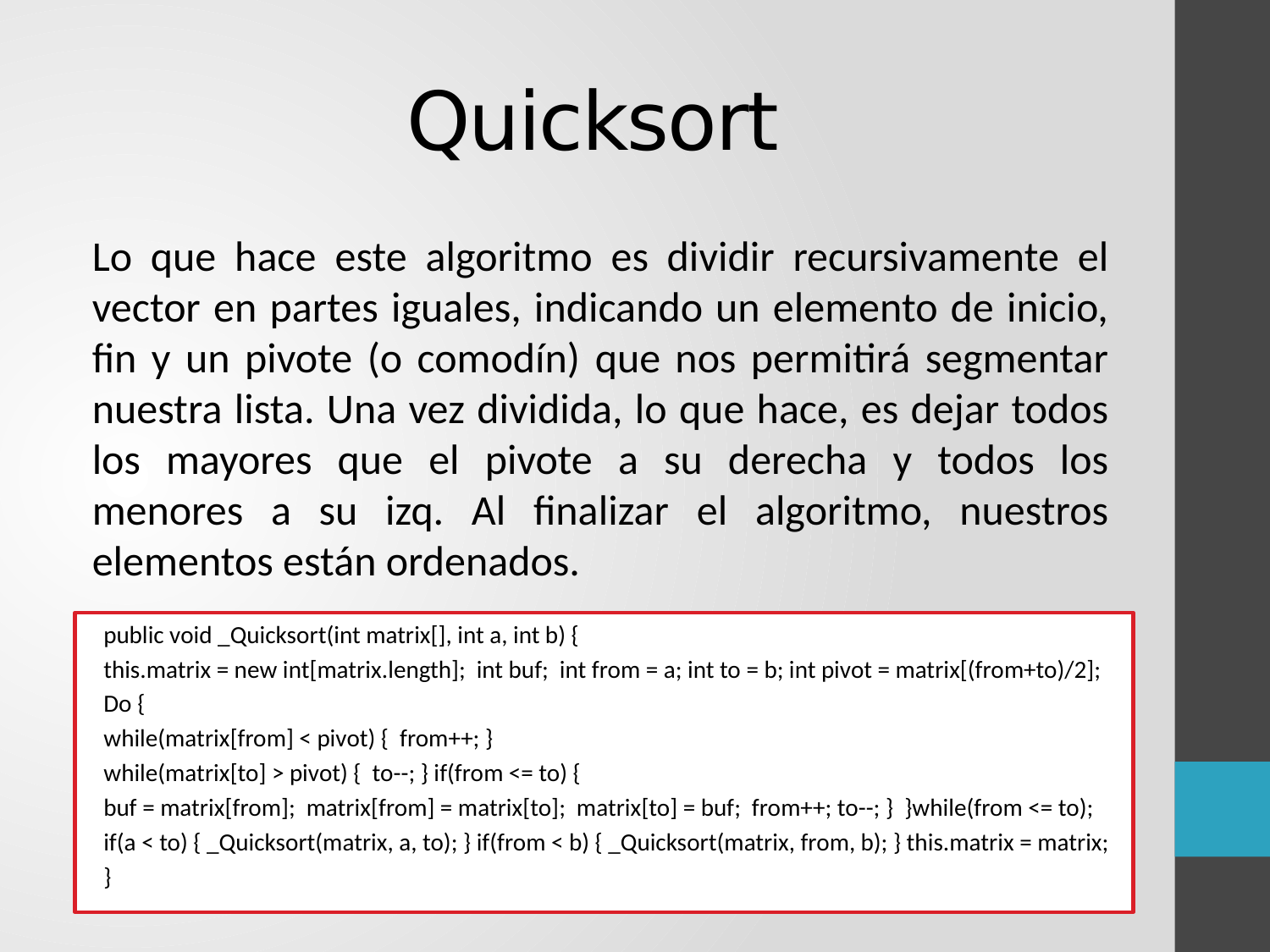

# Quicksort
Lo que hace este algoritmo es dividir recursivamente el vector en partes iguales, indicando un elemento de inicio, fin y un pivote (o comodín) que nos permitirá segmentar nuestra lista. Una vez dividida, lo que hace, es dejar todos los mayores que el pivote a su derecha y todos los menores a su izq. Al finalizar el algoritmo, nuestros elementos están ordenados.
public void _Quicksort(int matrix[], int a, int b) {
this.matrix = new int[matrix.length];  int buf;  int from = a; int to = b; int pivot = matrix[(from+to)/2];
Do {
while(matrix[from] < pivot) {  from++; }
while(matrix[to] > pivot) {  to--; } if(from <= to) {
buf = matrix[from];  matrix[from] = matrix[to];  matrix[to] = buf;  from++; to--; }  }while(from <= to);
if(a < to) { _Quicksort(matrix, a, to); } if(from < b) { _Quicksort(matrix, from, b); } this.matrix = matrix;
}